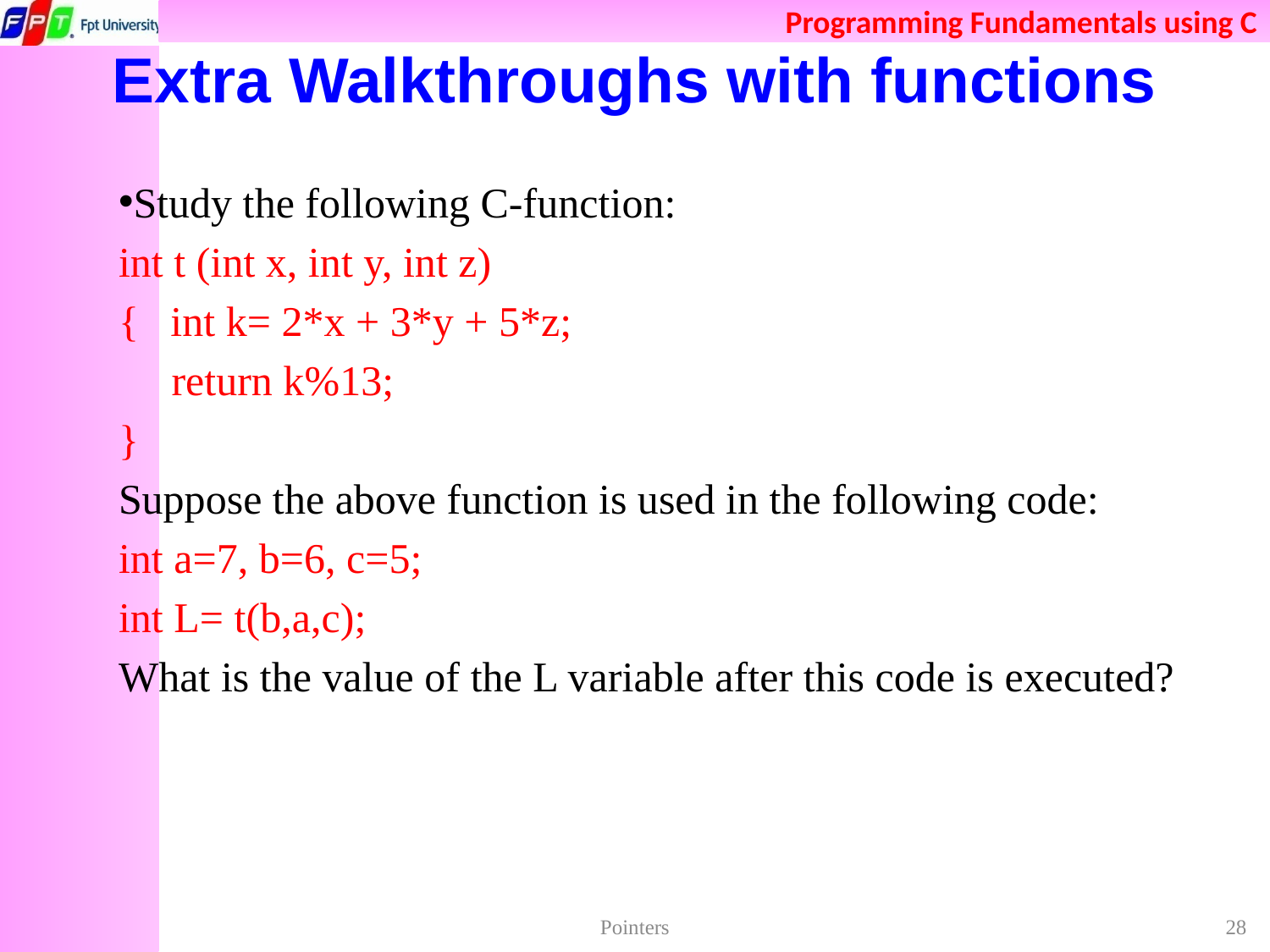

# Extra Walkthroughs with functions
Study the following C-function:
int t (int x, int y, int z)
{   int k= 2*x + 3*y + 5*z;
     return k%13;
}
Suppose the above function is used in the following code:
int a=7, b=6, c=5;
int L= t(b,a,c);
What is the value of the L variable after this code is executed?
Pointers
28